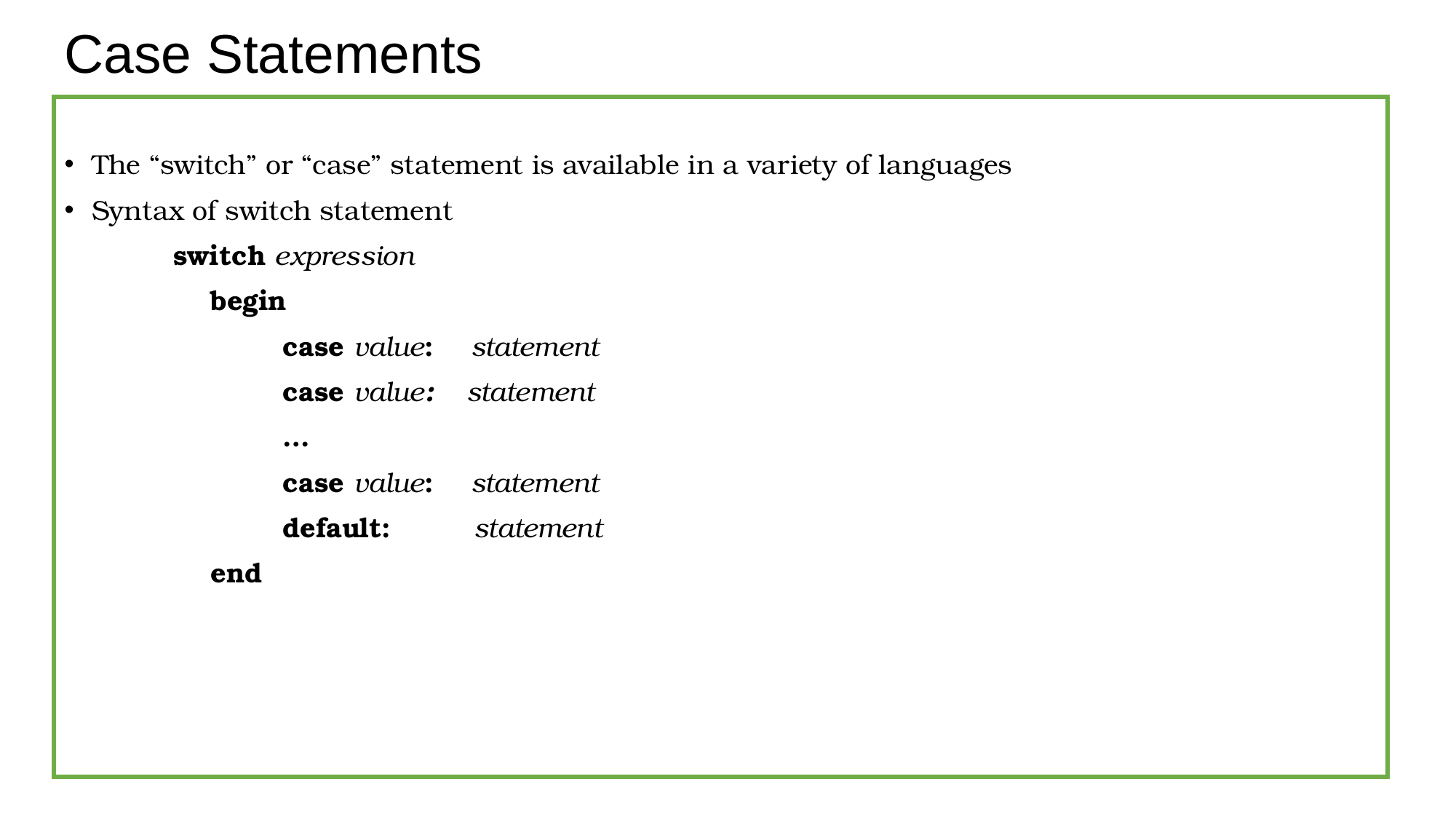

# Case Statements

The “switch” or “case” statement is available in a variety of languages
Syntax of switch statement
	switch expression
	    begin
		case value:    statement
		case value:    statement
		…
		case value:    statement
		default:         statement
	    end